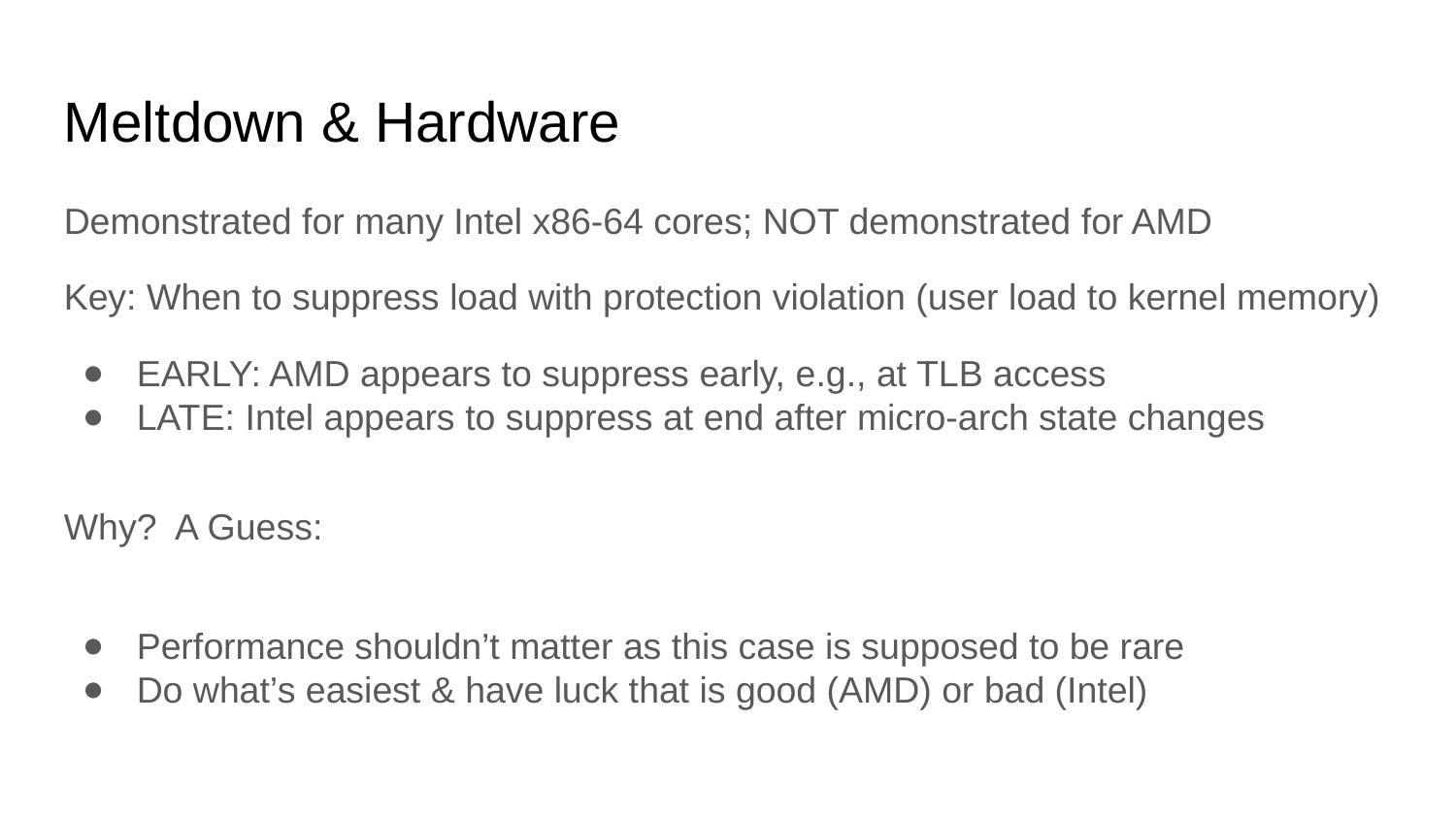

Meltdown & Hardware
Demonstrated for many Intel x86-64 cores; NOT demonstrated for AMD
Key: When to suppress load with protection violation (user load to kernel memory)
EARLY: AMD appears to suppress early, e.g., at TLB access
LATE: Intel appears to suppress at end after micro-arch state changes

Why?  A Guess:

Performance shouldn’t matter as this case is supposed to be rare
Do what’s easiest & have luck that is good (AMD) or bad (Intel)